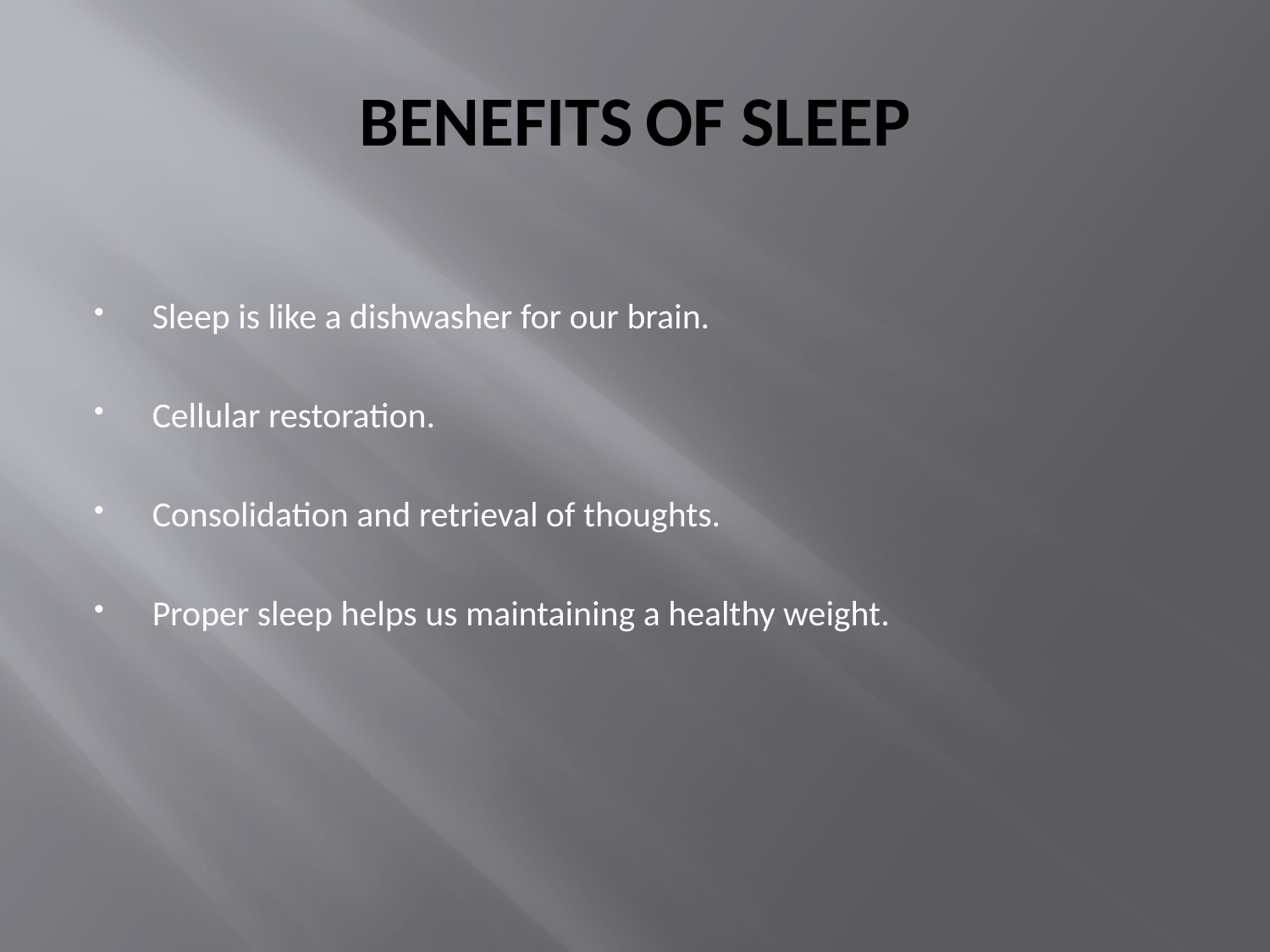

# BENEFITS OF SLEEP
Sleep is like a dishwasher for our brain.

Cellular restoration.

Consolidation and retrieval of thoughts.

Proper sleep helps us maintaining a healthy weight.